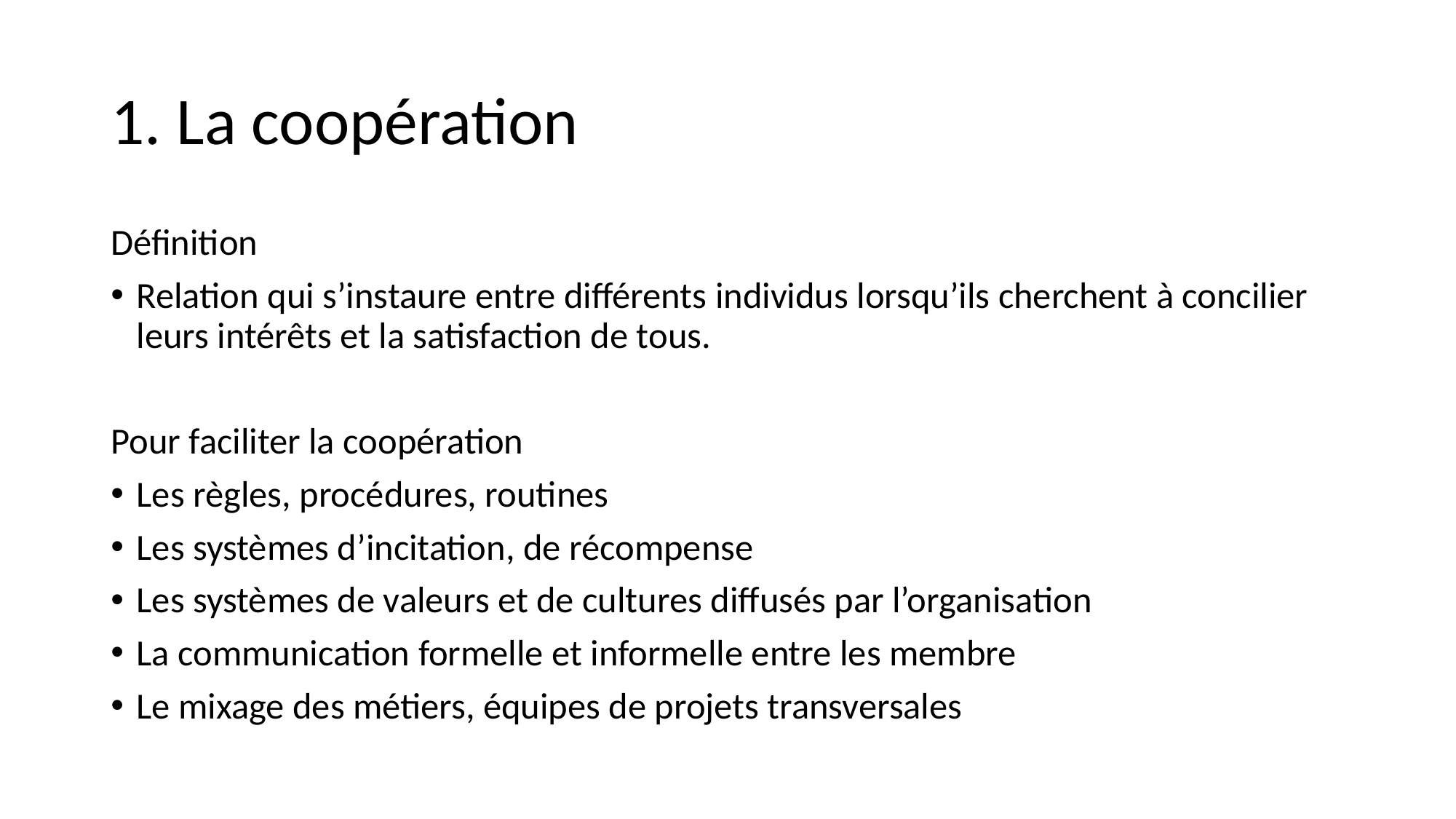

# 1. La coopération
Définition
Relation qui s’instaure entre différents individus lorsqu’ils cherchent à concilier leurs intérêts et la satisfaction de tous.

Pour faciliter la coopération
Les règles, procédures, routines
Les systèmes d’incitation, de récompense
Les systèmes de valeurs et de cultures diffusés par l’organisation
La communication formelle et informelle entre les membre
Le mixage des métiers, équipes de projets transversales